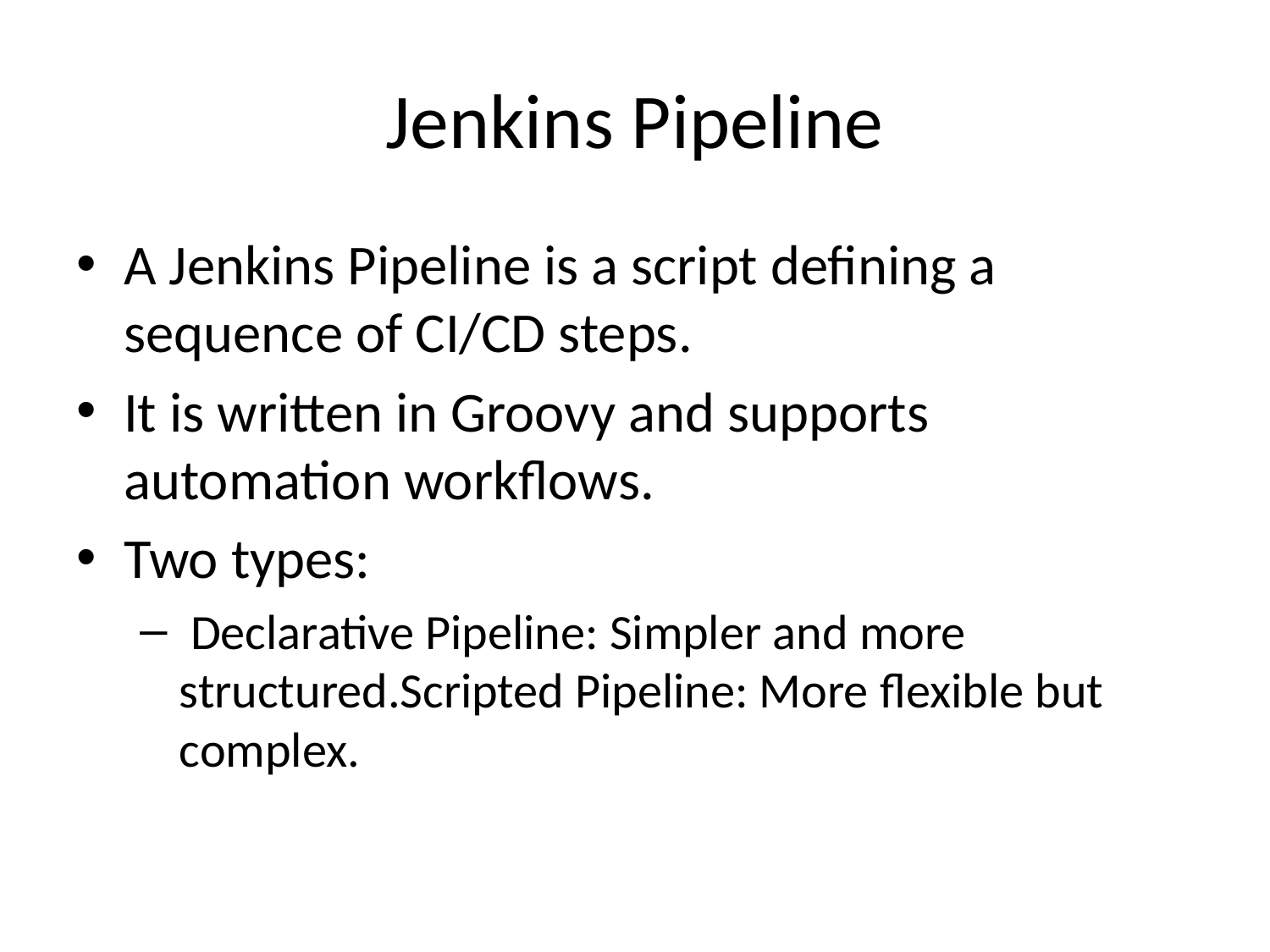

# Jenkins Pipeline
A Jenkins Pipeline is a script defining a sequence of CI/CD steps.
It is written in Groovy and supports automation workflows.
Two types:
 Declarative Pipeline: Simpler and more structured.Scripted Pipeline: More flexible but complex.